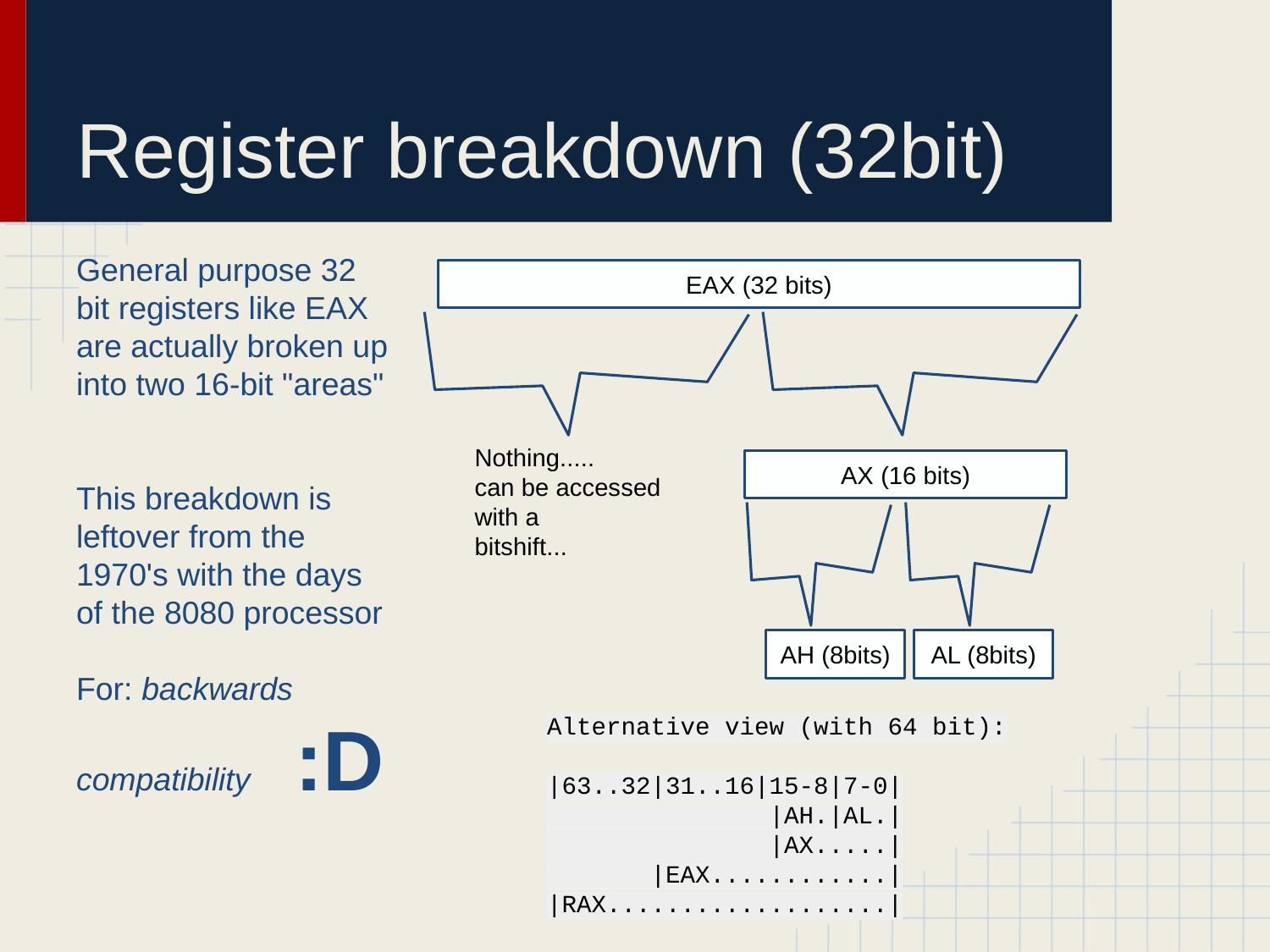

# Register breakdown (32bit)

General purpose 32 bit registers like EAX are actually broken up into two 16-bit "areas"

This breakdown is leftover from the 1970's with the days of the 8080 processor

For: backwards compatibility     :D
EAX (32 bits)
Nothing.....
can be accessed with a
bitshift...
AX (16 bits)

AH (8bits)
AL (8bits)
Alternative view (with 64 bit):

|63..32|31..16|15-8|7-0| |AH.|AL.| |AX.....| |EAX............| |RAX...................|